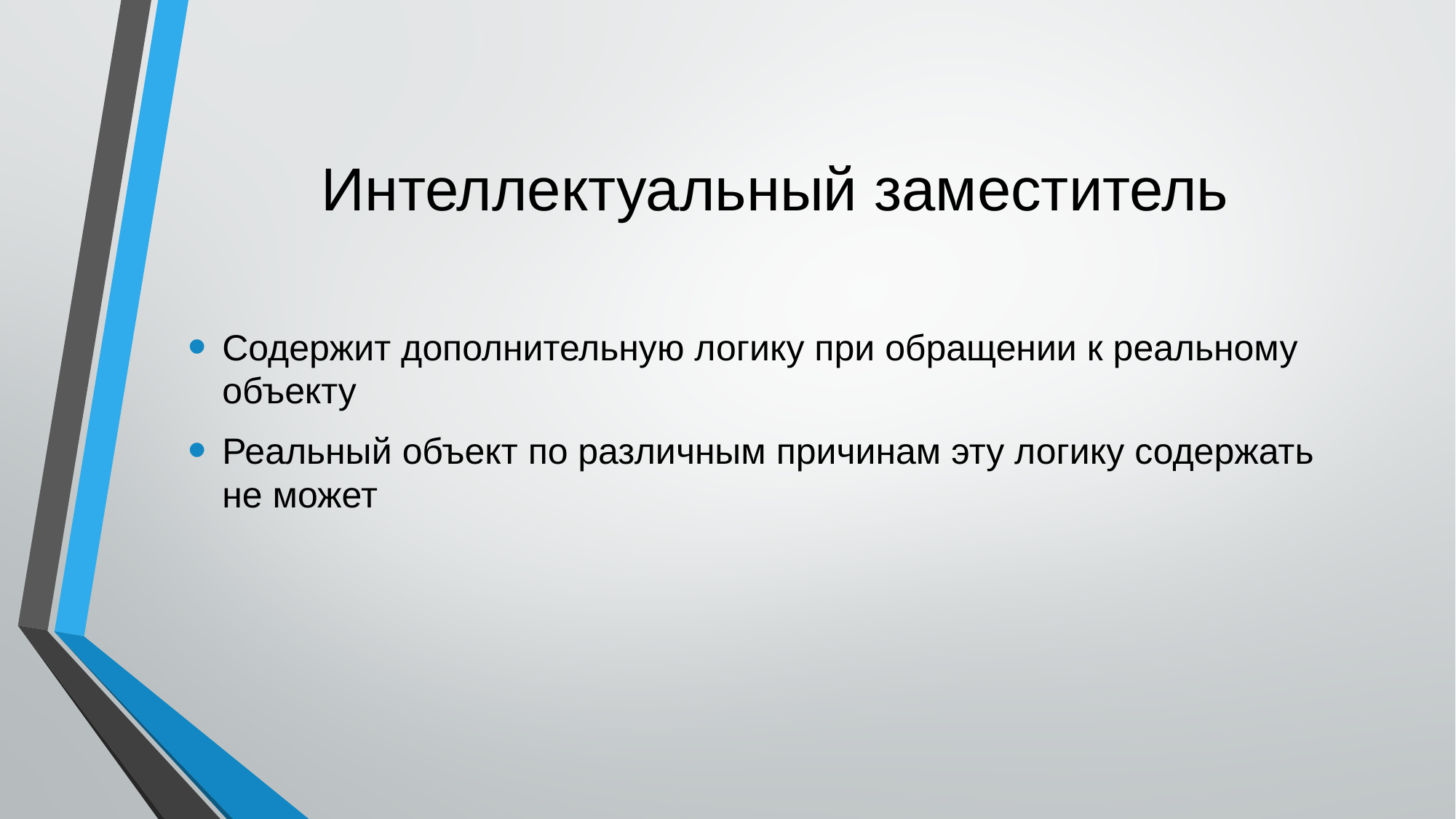

# Интеллектуальный заместитель
Содержит дополнительную логику при обращении к реальному объекту
Реальный объект по различным причинам эту логику содержать не может